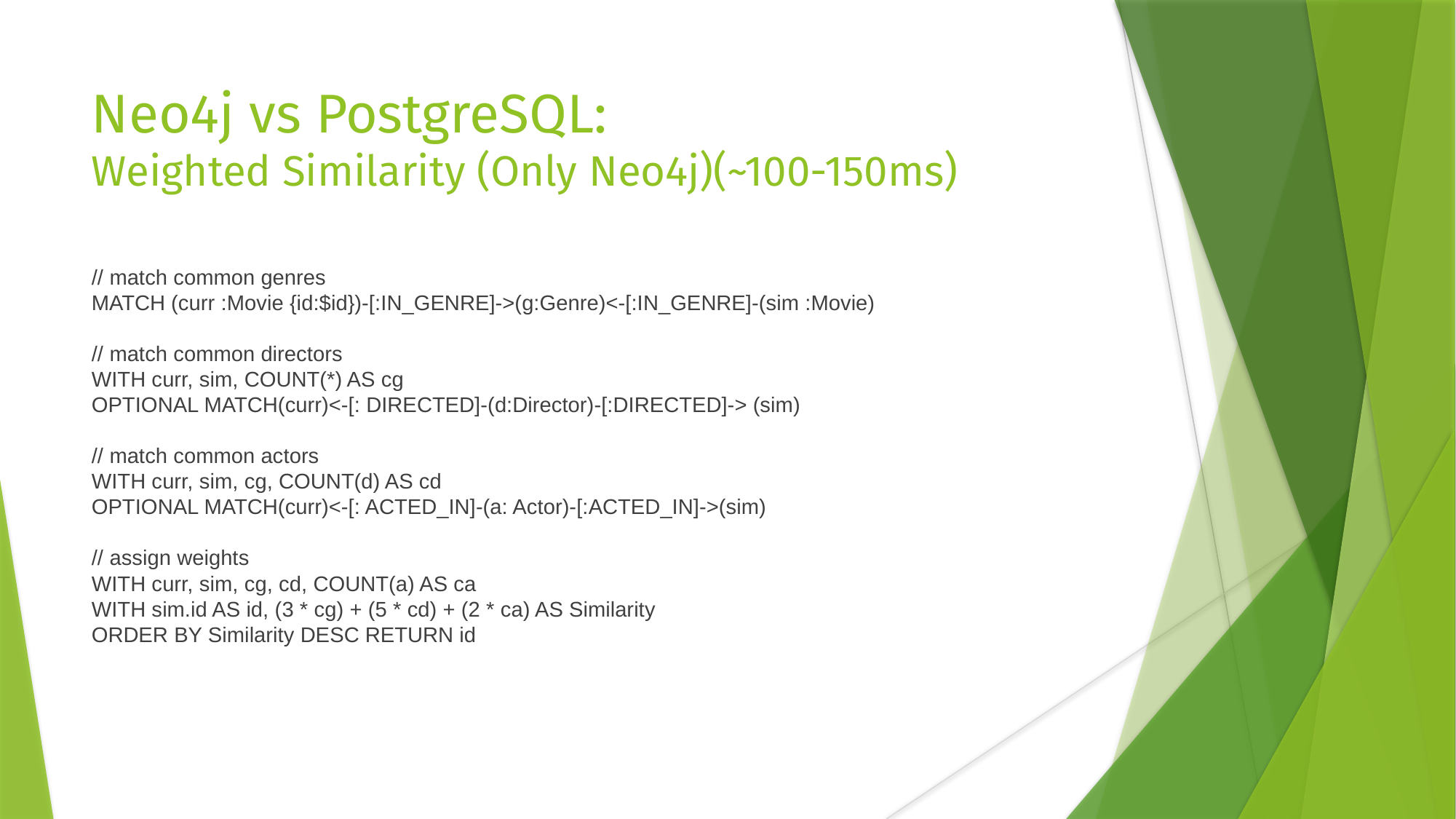

Neo4j vs PostgreSQL:
Weighted Similarity (Only Neo4j)(~100-150ms)
// match common genres
MATCH (curr :Movie {id:$id})-[:IN_GENRE]->(g:Genre)<-[:IN_GENRE]-(sim :Movie)

// match common directors
WITH curr, sim, COUNT(*) AS cg
OPTIONAL MATCH(curr)<-[: DIRECTED]-(d:Director)-[:DIRECTED]-> (sim)

// match common actors
WITH curr, sim, cg, COUNT(d) AS cd
OPTIONAL MATCH(curr)<-[: ACTED_IN]-(a: Actor)-[:ACTED_IN]->(sim)

// assign weights
WITH curr, sim, cg, cd, COUNT(a) AS ca
WITH sim.id AS id, (3 * cg) + (5 * cd) + (2 * ca) AS Similarity
ORDER BY Similarity DESC RETURN id